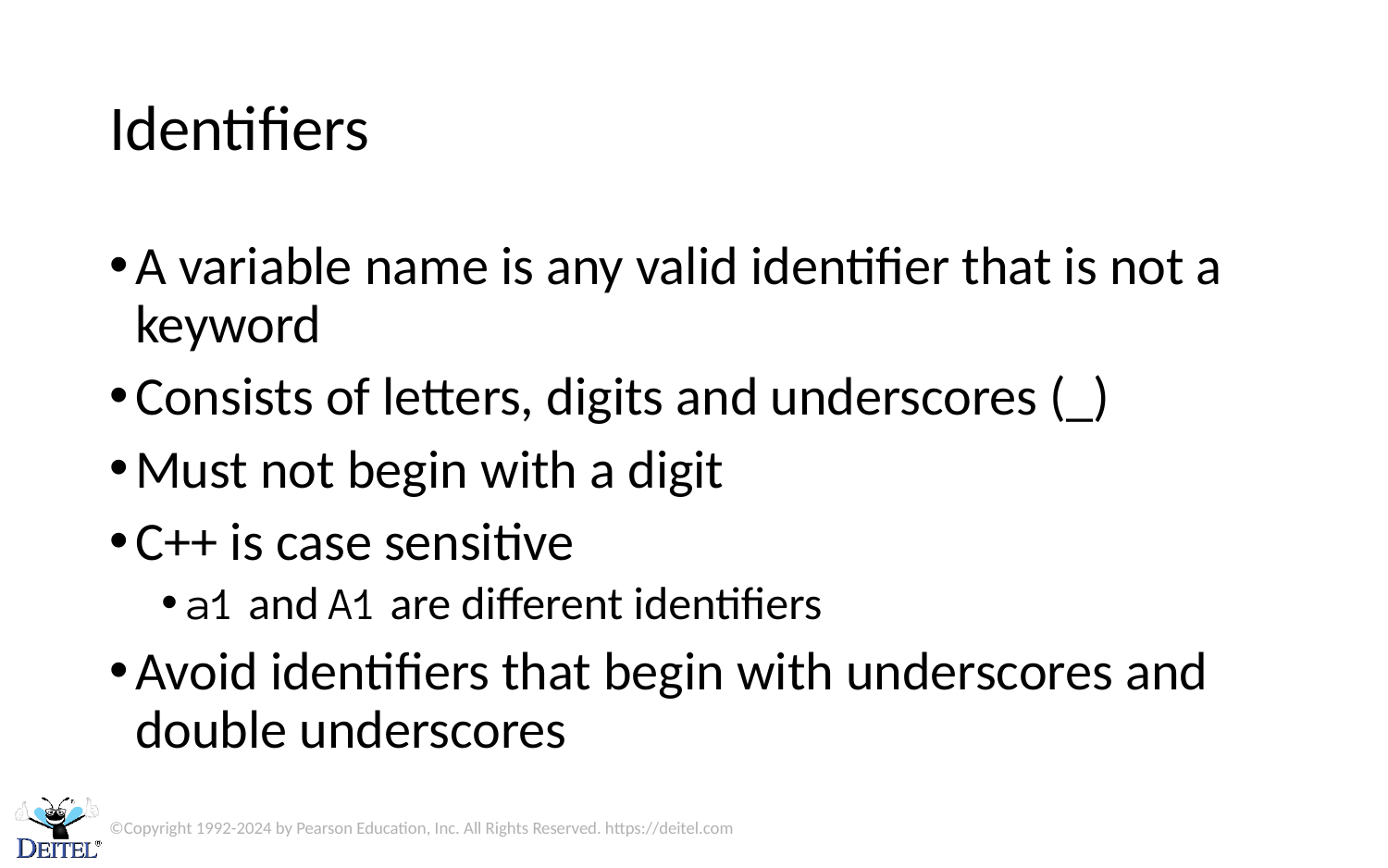

# Identifiers
A variable name is any valid identifier that is not a keyword
Consists of letters, digits and underscores (_)
Must not begin with a digit
C++ is case sensitive
a1 and A1 are different identifiers
Avoid identifiers that begin with underscores and double underscores

©Copyright 1992-2024 by Pearson Education, Inc. All Rights Reserved. https://deitel.com